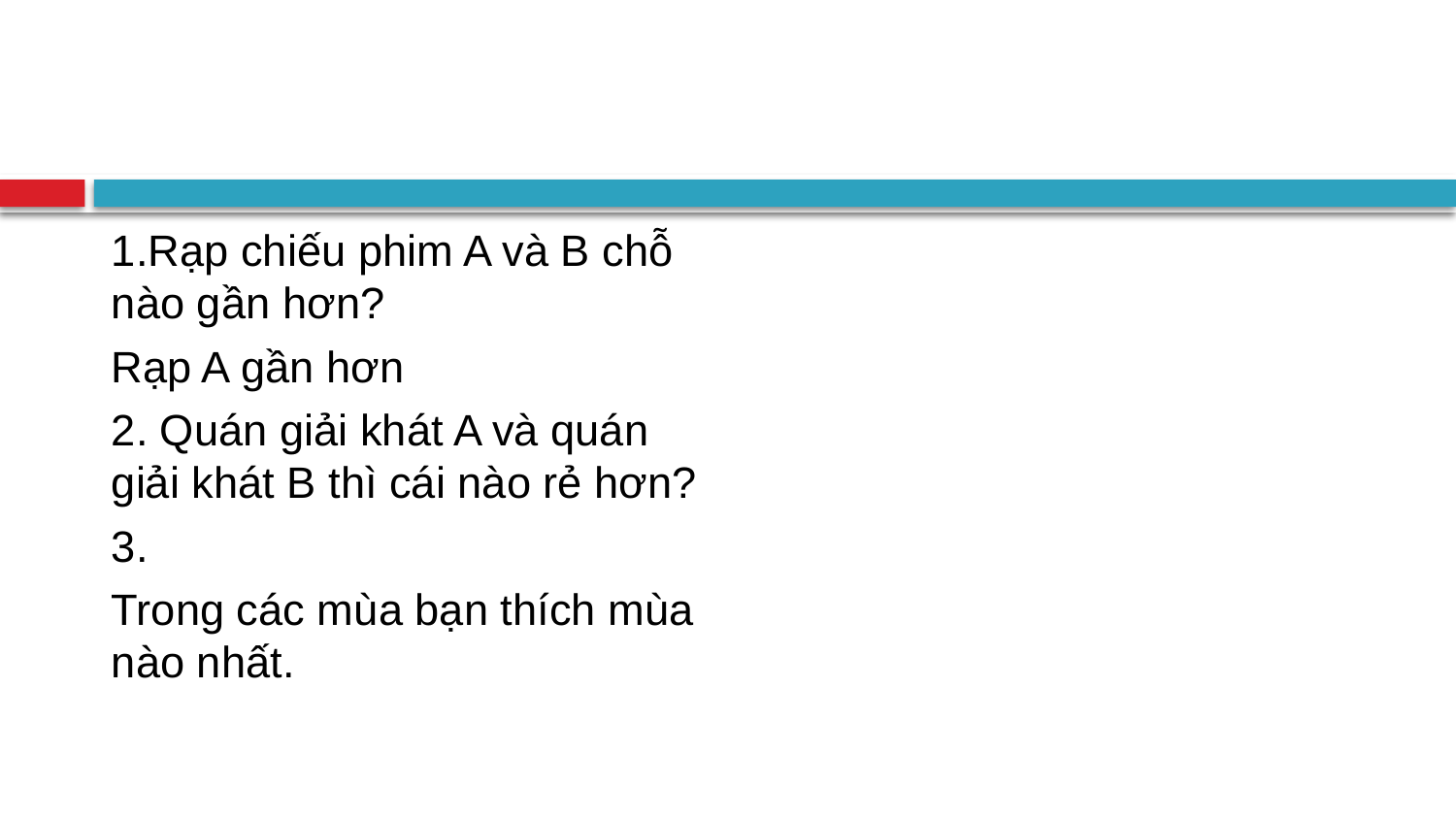

#

1.Rạp chiếu phim A và B chỗ nào gần hơn?
Rạp A gần hơn
2. Quán giải khát A và quán giải khát B thì cái nào rẻ hơn?
3.
Trong các mùa bạn thích mùa nào nhất.